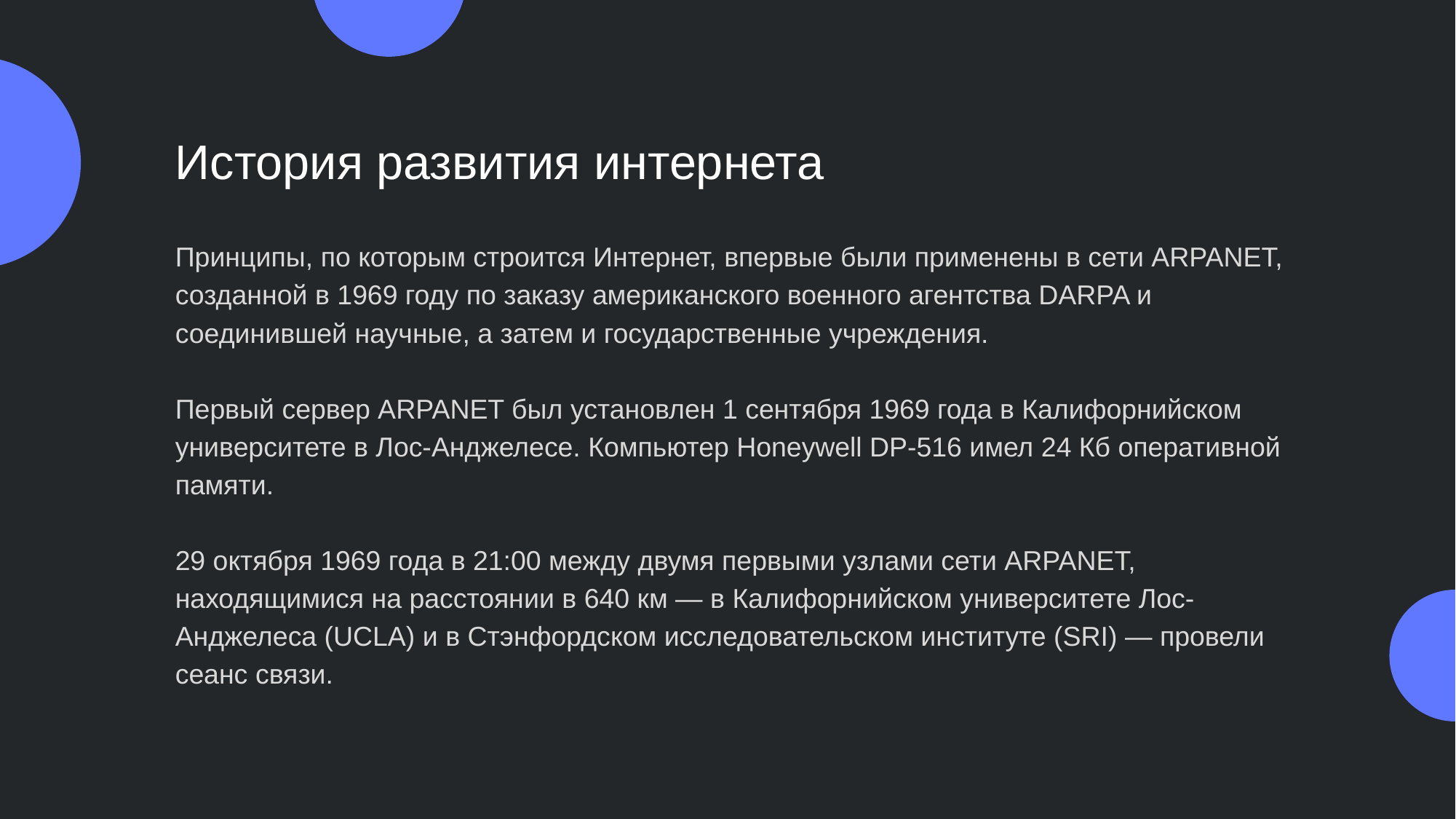

История развития интернета
Принципы, по которым строится Интернет, впервые были применены в сети ARPANET, созданной в 1969 году по заказу американского военного агентства DARPA и соединившей научные, а затем и государственные учреждения.
Первый сервер ARPANET был установлен 1 сентября 1969 года в Калифорнийском университете в Лос-Анджелесе. Компьютер Honeywell DP-516 имел 24 Кб оперативной памяти.
29 октября 1969 года в 21:00 между двумя первыми узлами сети ARPANET, находящимися на расстоянии в 640 км — в Калифорнийском университете Лос-Анджелеса (UCLA) и в Стэнфордском исследовательском институте (SRI) — провели сеанс связи.